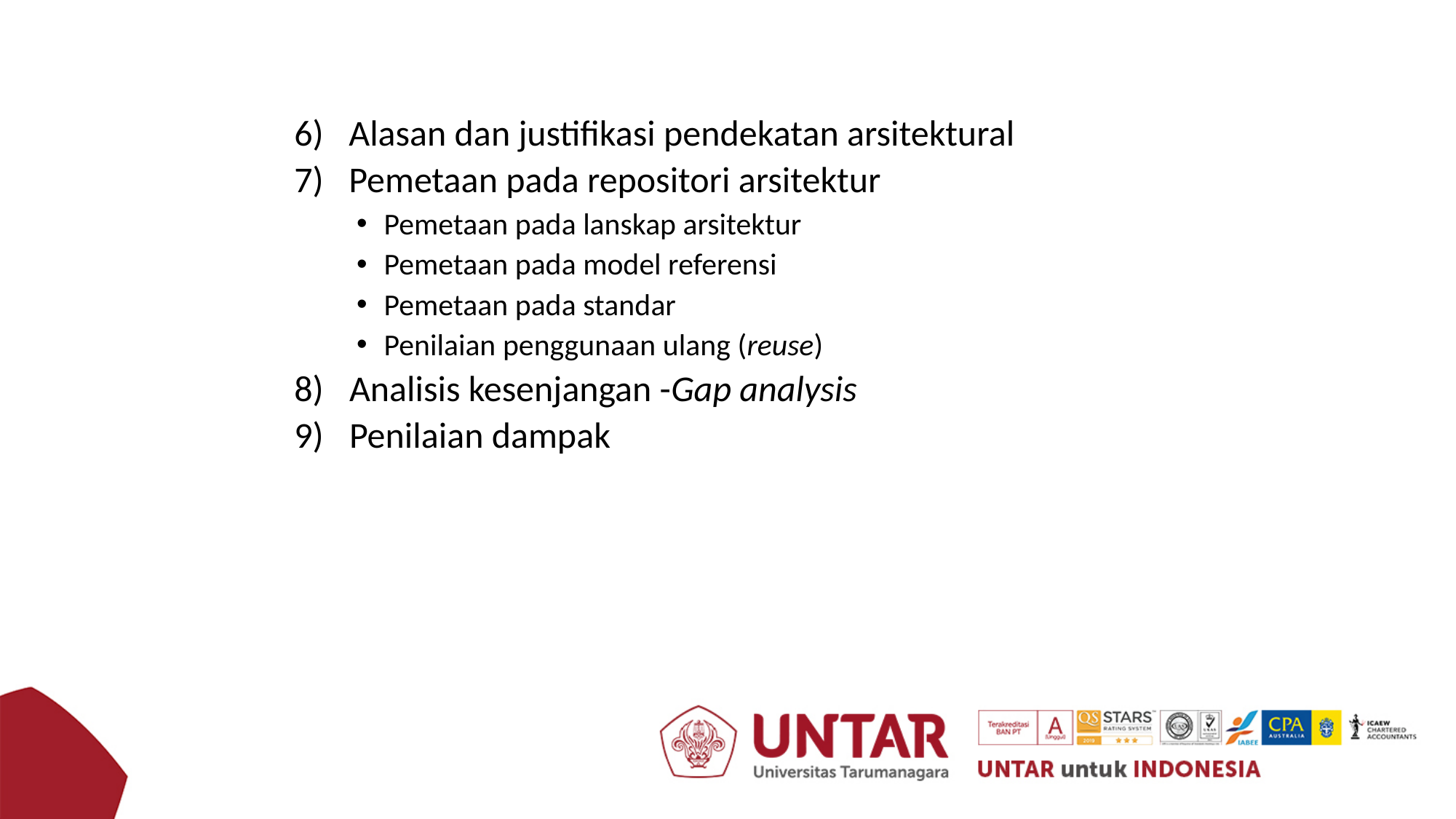

Alasan dan justifikasi pendekatan arsitektural
Pemetaan pada repositori arsitektur
Pemetaan pada lanskap arsitektur
Pemetaan pada model referensi
Pemetaan pada standar
Penilaian penggunaan ulang (reuse)
Analisis kesenjangan -Gap analysis
Penilaian dampak